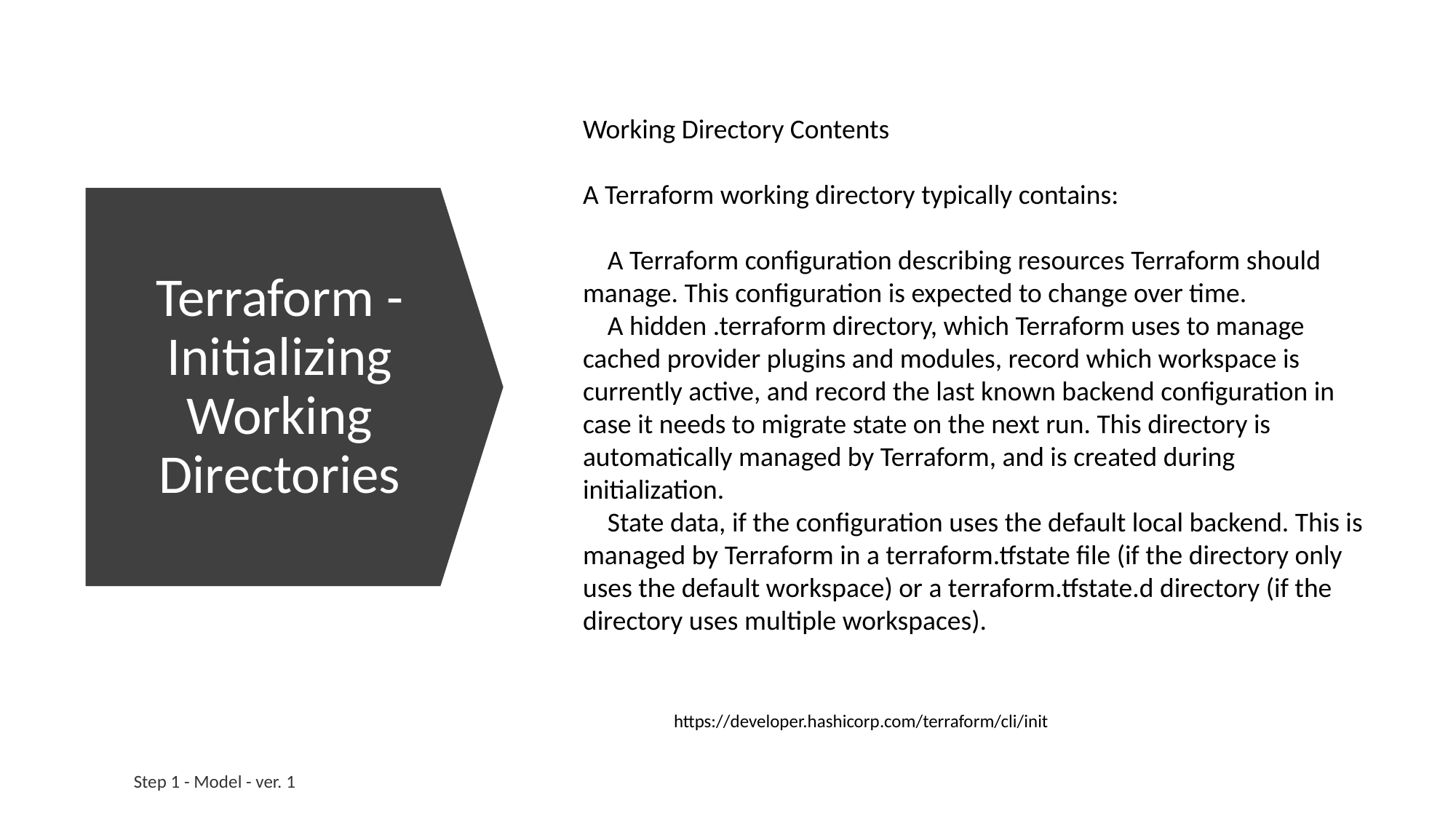

Working Directory Contents

A Terraform working directory typically contains:

    A Terraform configuration describing resources Terraform should manage. This configuration is expected to change over time.
    A hidden .terraform directory, which Terraform uses to manage cached provider plugins and modules, record which workspace is currently active, and record the last known backend configuration in case it needs to migrate state on the next run. This directory is automatically managed by Terraform, and is created during initialization.
    State data, if the configuration uses the default local backend. This is managed by Terraform in a terraform.tfstate file (if the directory only uses the default workspace) or a terraform.tfstate.d directory (if the directory uses multiple workspaces).

# Terraform - Initializing Working Directories
https://developer.hashicorp.com/terraform/cli/init
Step 1 - Model - ver. 1